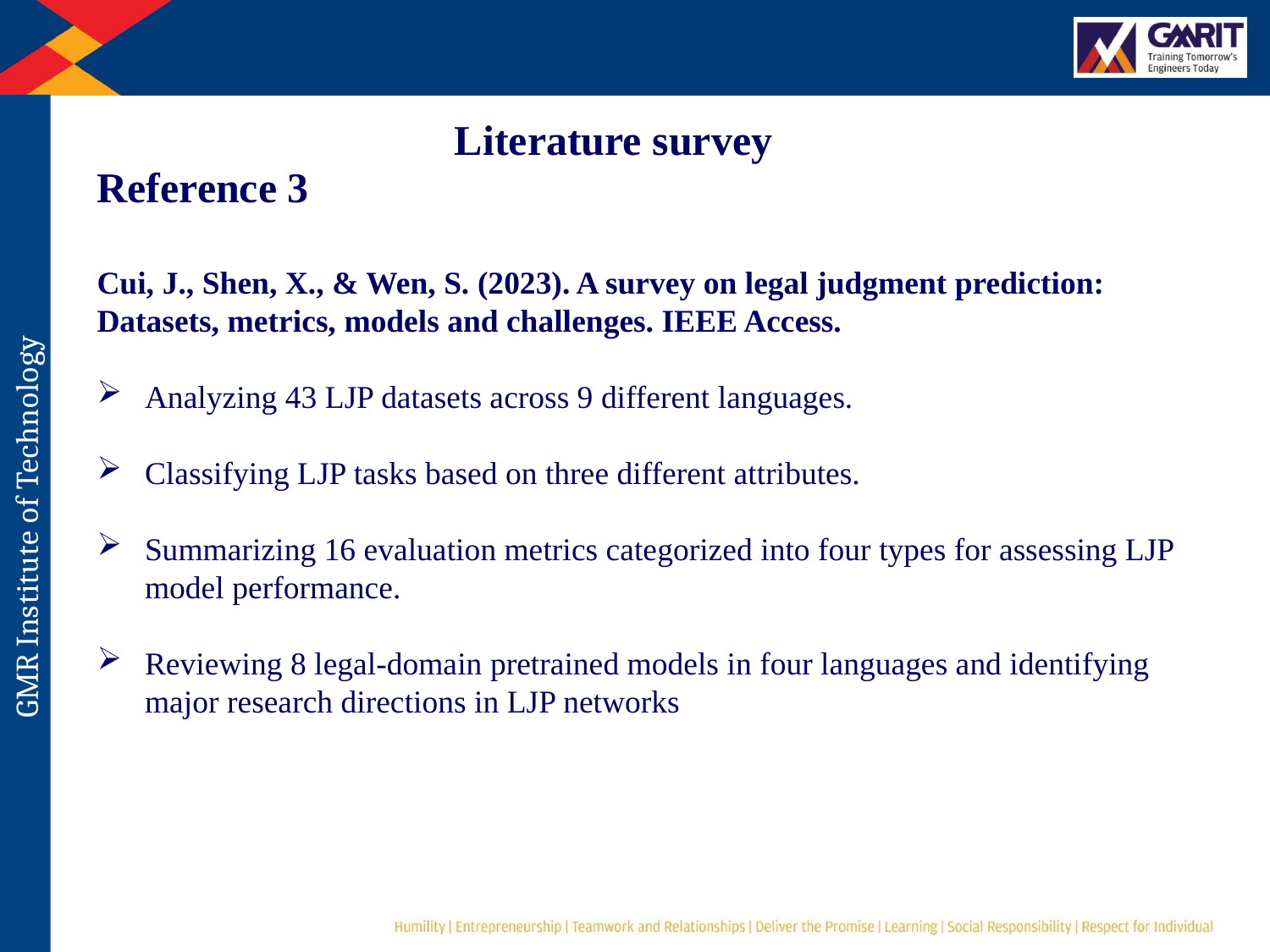

Literature survey
Reference 3

Cui, J., Shen, X., & Wen, S. (2023). A survey on legal judgment prediction: Datasets, metrics, models and challenges. IEEE Access.

Analyzing 43 LJP datasets across 9 different languages.

Classifying LJP tasks based on three different attributes.

Summarizing 16 evaluation metrics categorized into four types for assessing LJP model performance.

Reviewing 8 legal-domain pretrained models in four languages and identifying major research directions in LJP networks